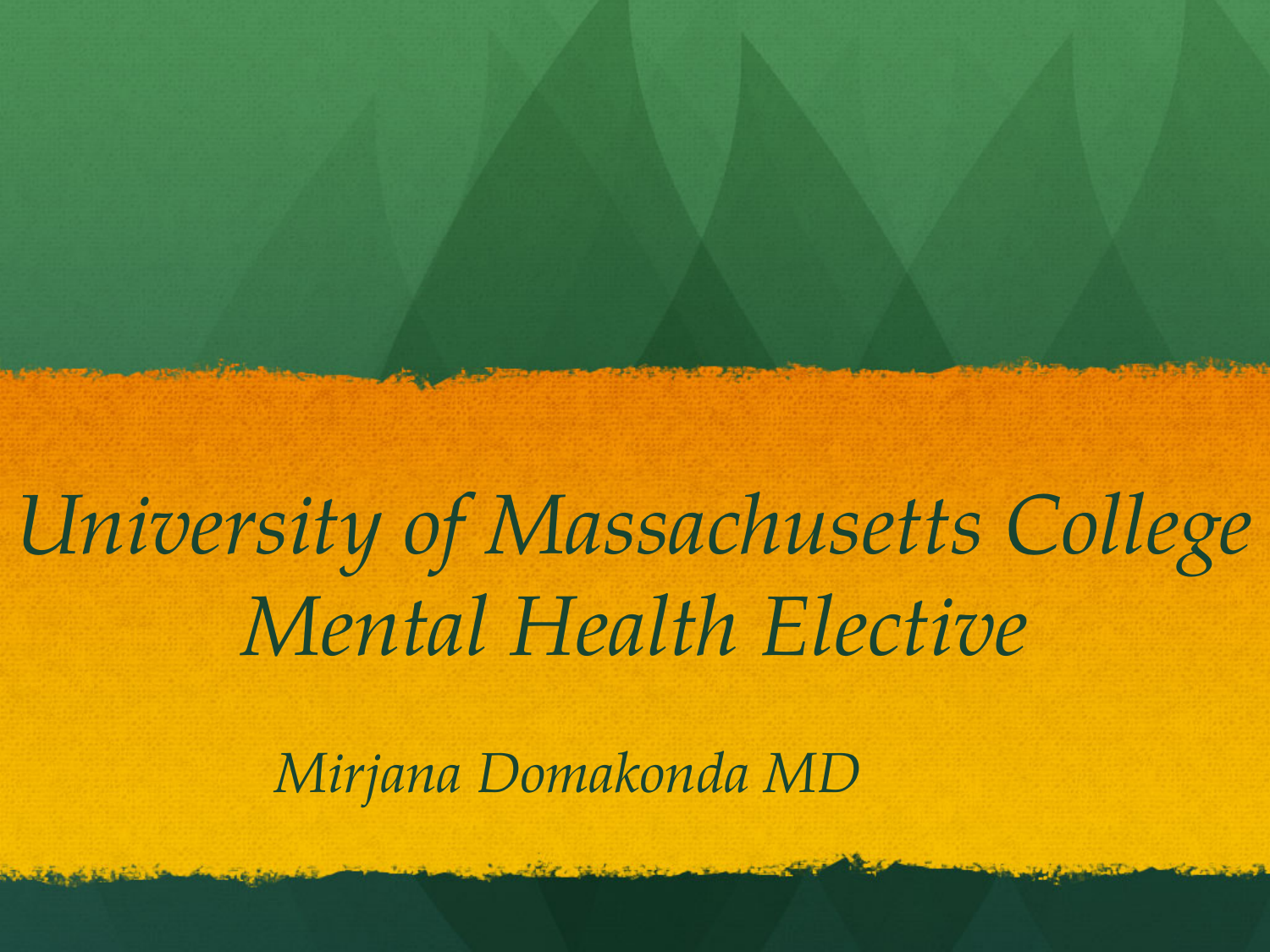

# University of Massachusetts College Mental Health Elective
Mirjana Domakonda MD